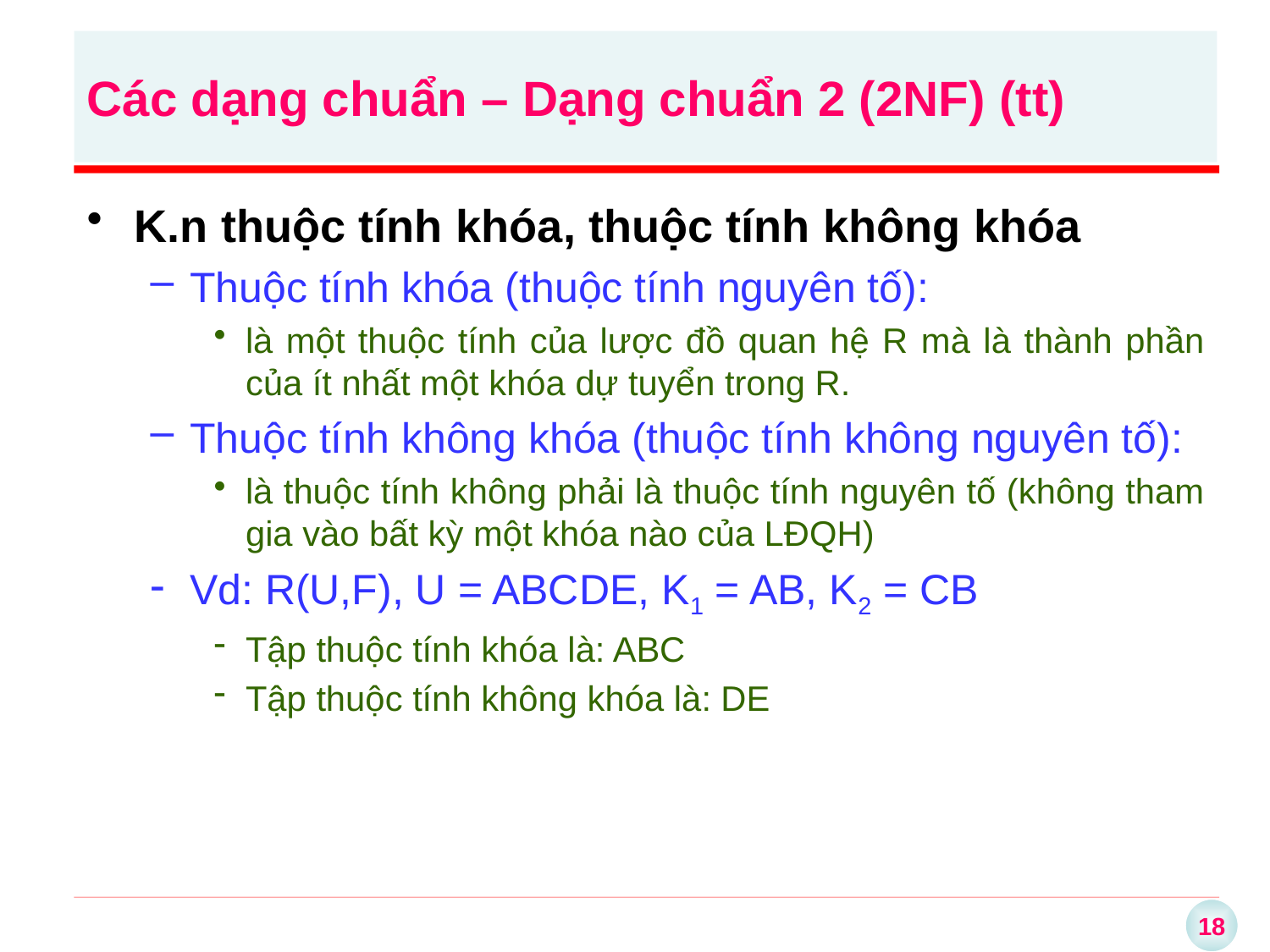

# Các dạng chuẩn – Dạng chuẩn 2 (2NF) (tt)
K.n thuộc tính khóa, thuộc tính không khóa
Thuộc tính khóa (thuộc tính nguyên tố):
là một thuộc tính của lược đồ quan hệ R mà là thành phần của ít nhất một khóa dự tuyển trong R.
Thuộc tính không khóa (thuộc tính không nguyên tố):
là thuộc tính không phải là thuộc tính nguyên tố (không tham gia vào bất kỳ một khóa nào của LĐQH)
Vd: R(U,F), U = ABCDE, K1 = AB, K2 = CB
Tập thuộc tính khóa là: ABC
Tập thuộc tính không khóa là: DE